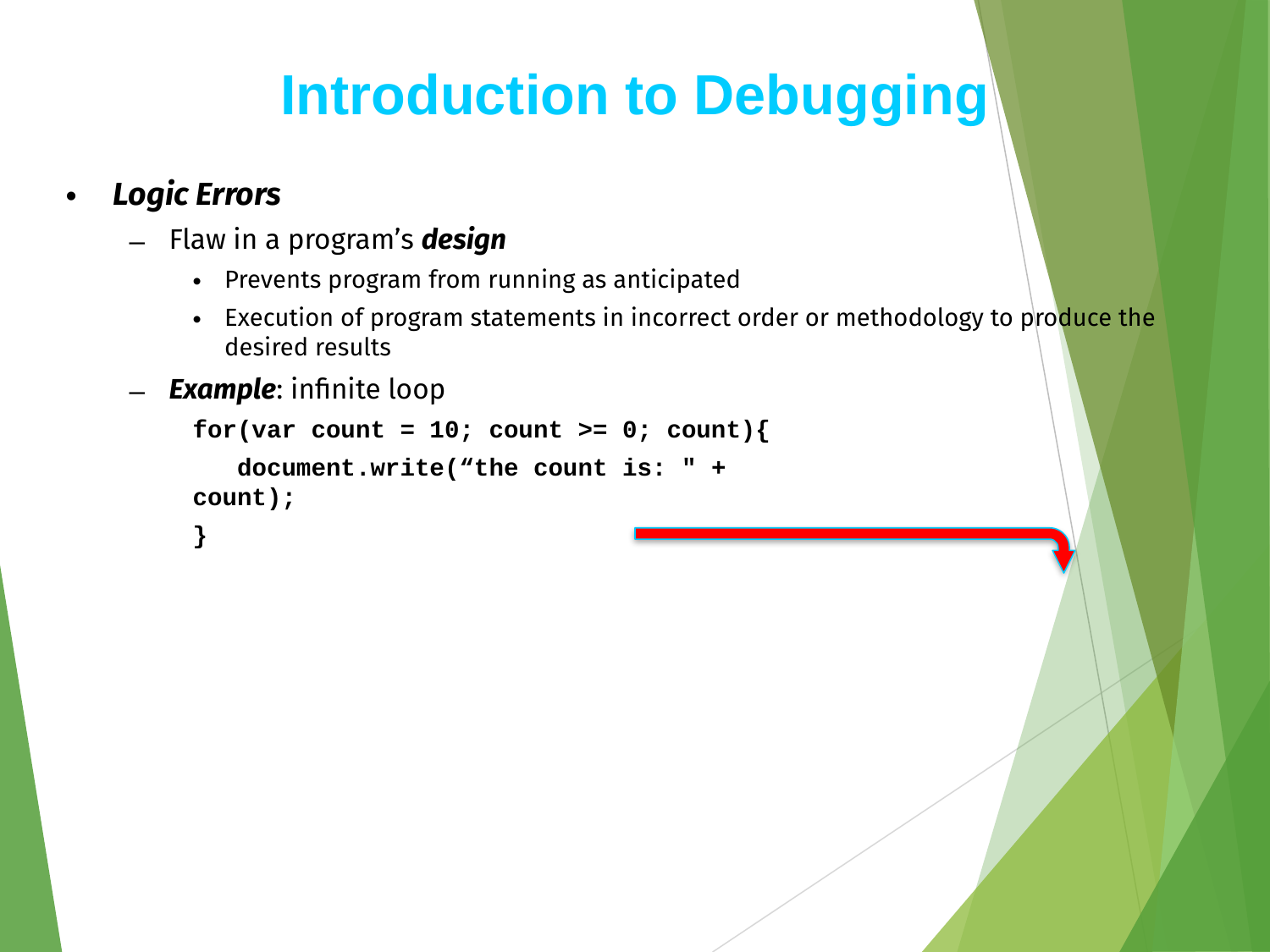

# Introduction to Debugging
Logic Errors
Flaw in a program’s design
Prevents program from running as anticipated
Execution of program statements in incorrect order or methodology to produce the desired results
Example: infinite loop
for(var count = 10; count >= 0; count){
   document.write(“the count is: " + 				count);
}